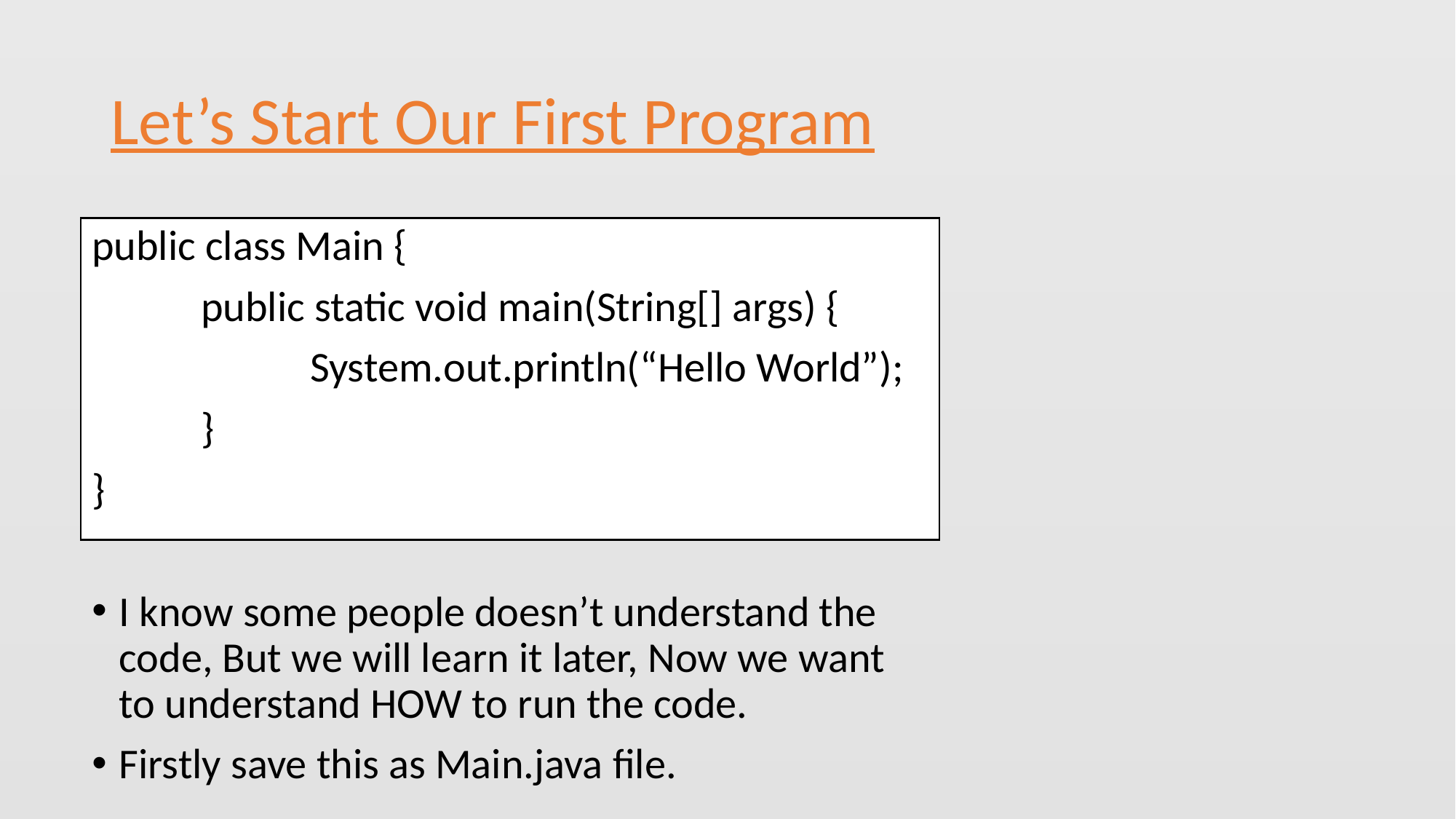

# Let’s Start Our First Program
public class Main {
	public static void main(String[] args) {
		System.out.println(“Hello World”);
	}
}

I know some people doesn’t understand the code, But we will learn it later, Now we want to understand HOW to run the code.
Firstly save this as Main.java file.